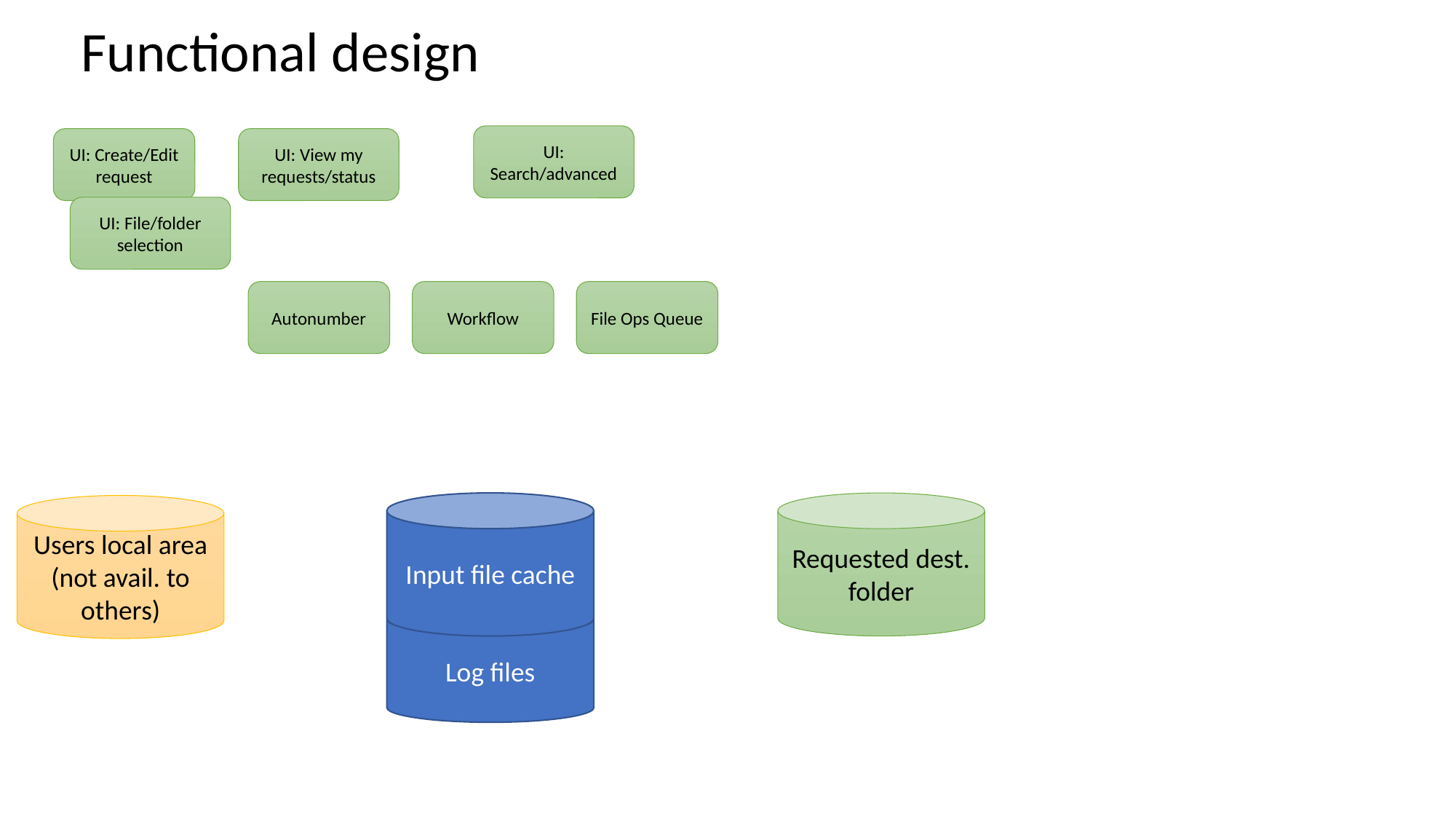

# Functional design
UI: Search/advanced
UI: View my requests/status
UI: Create/Edit request
UI: File/folder selection
File Ops Queue
Autonumber
Workflow
Input file cache
Requested dest. folder
Users local area (not avail. to others)
Log files